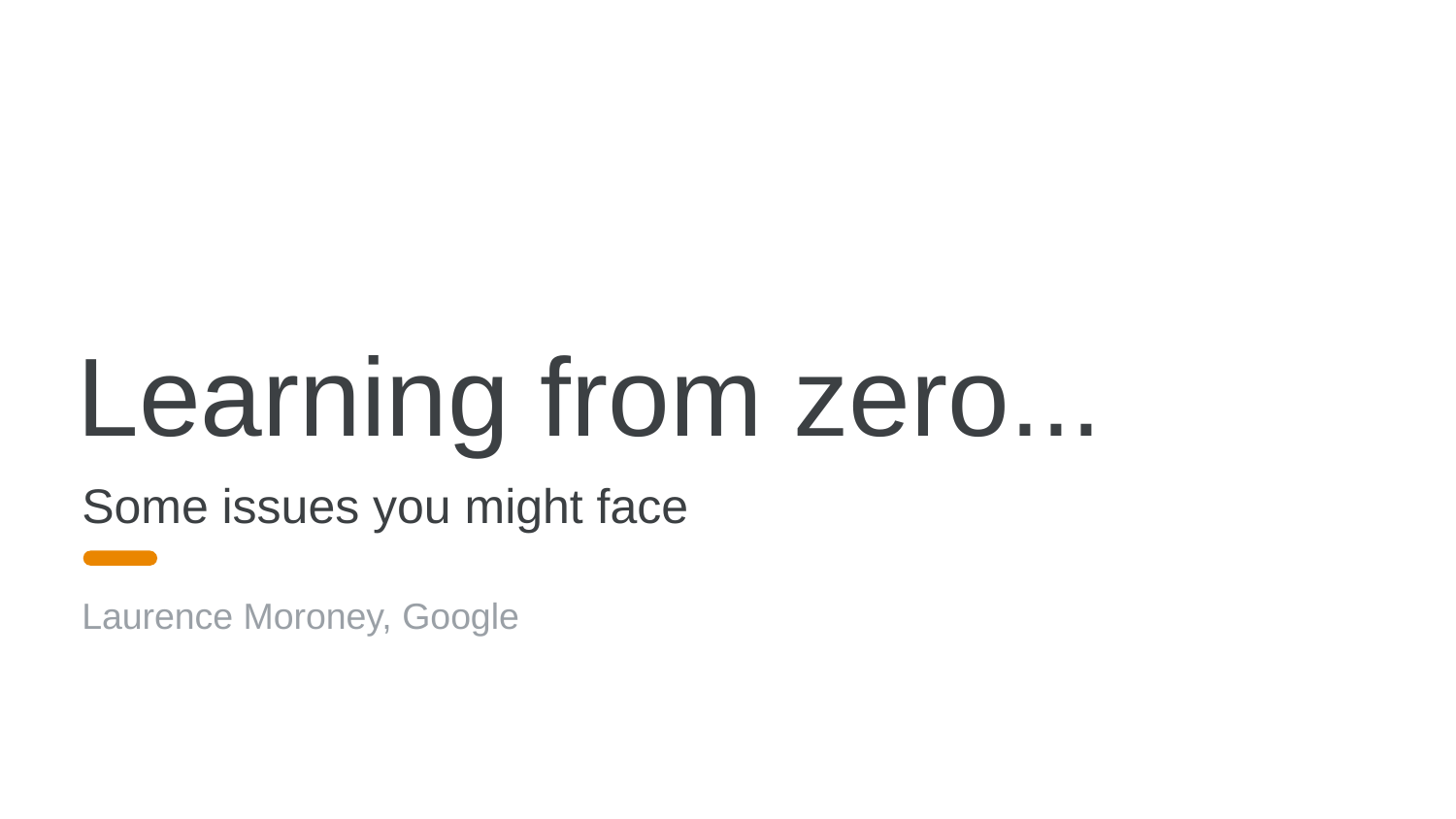

# Learning from zero...
Some issues you might face
Laurence Moroney, Google